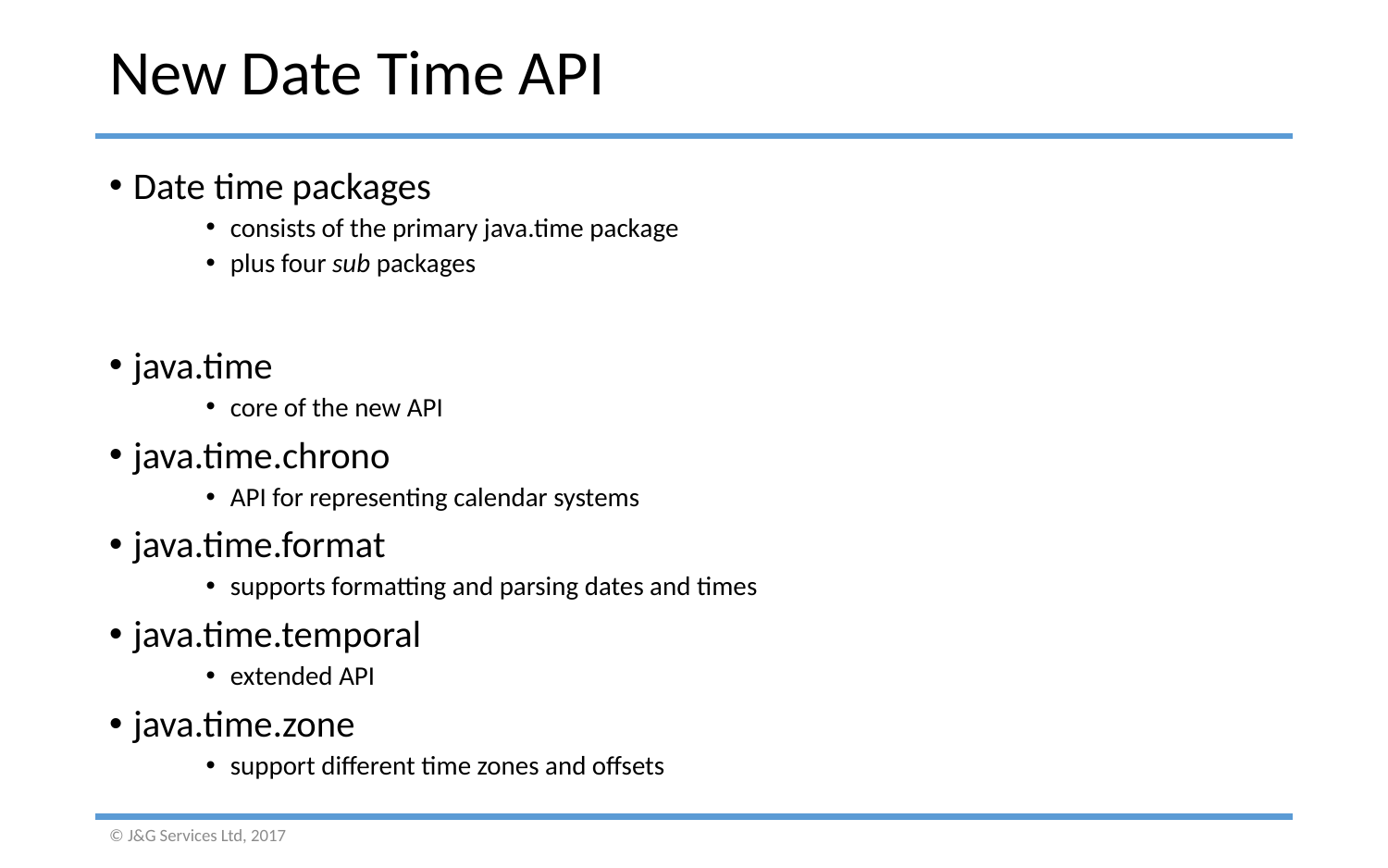

# New Date Time API
Date time packages
consists of the primary java.time package
plus four sub packages

java.time
core of the new API
java.time.chrono
API for representing calendar systems
java.time.format
supports formatting and parsing dates and times
java.time.temporal
extended API
java.time.zone
support different time zones and offsets